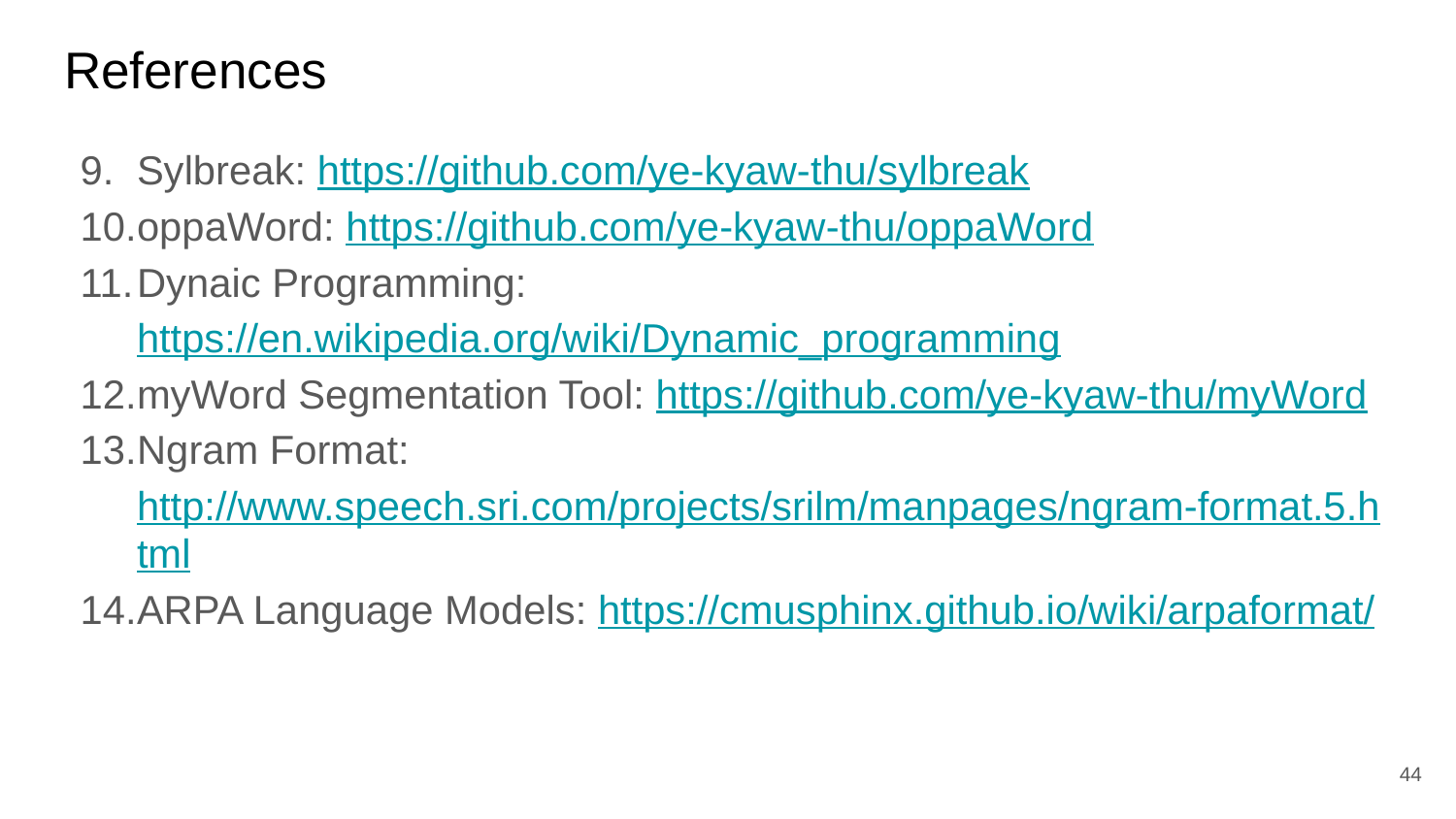

# References
Sylbreak: https://github.com/ye-kyaw-thu/sylbreak
oppaWord: https://github.com/ye-kyaw-thu/oppaWord
Dynaic Programming: https://en.wikipedia.org/wiki/Dynamic_programming
myWord Segmentation Tool: https://github.com/ye-kyaw-thu/myWord
Ngram Format: http://www.speech.sri.com/projects/srilm/manpages/ngram-format.5.html
ARPA Language Models: https://cmusphinx.github.io/wiki/arpaformat/
44